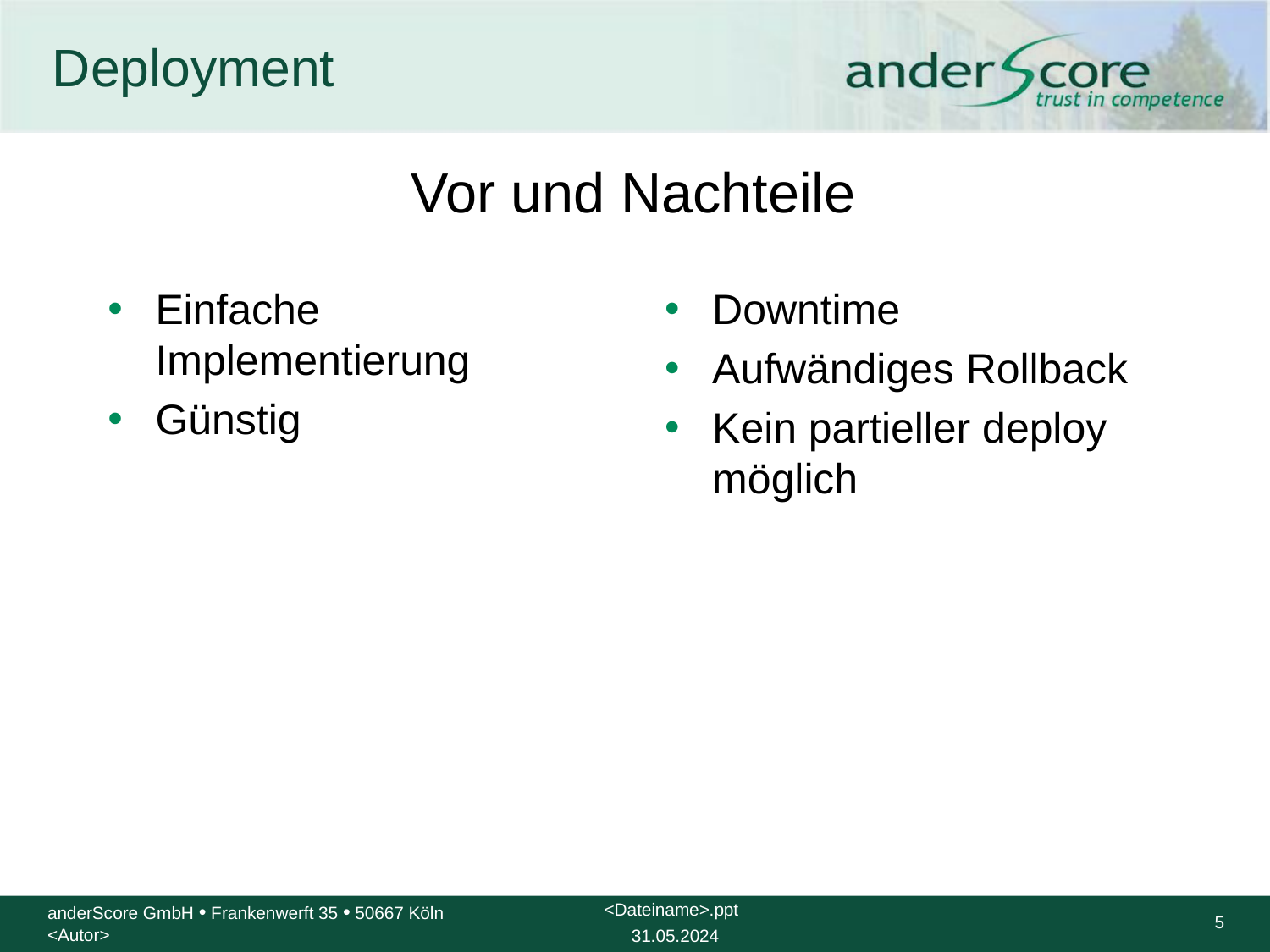

# Deployment
Vor und Nachteile
Einfache Implementierung
Günstig
Downtime
Aufwändiges Rollback
Kein partieller deploy möglich